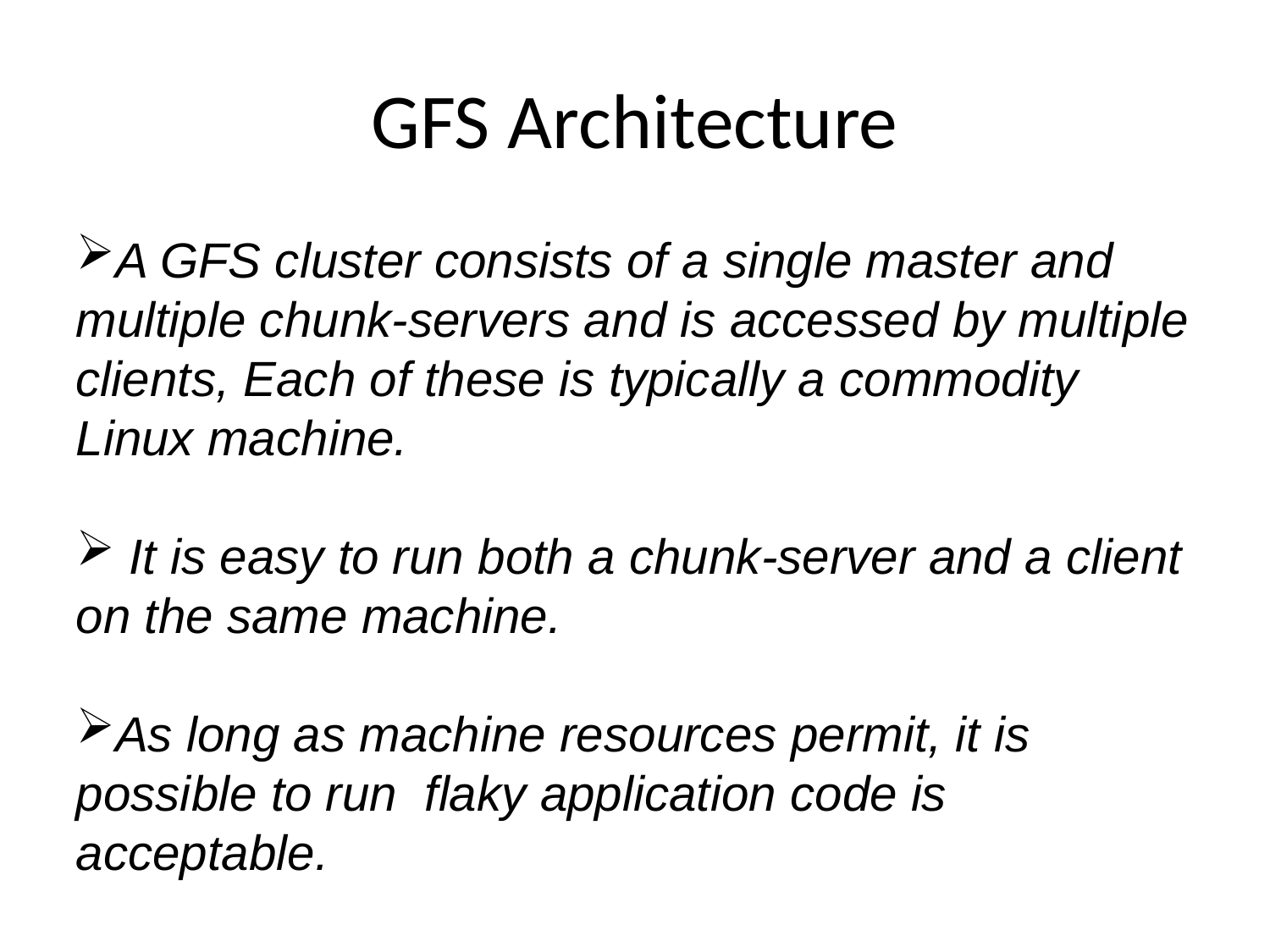

GFS Architecture
A GFS cluster consists of a single master and multiple chunk-servers and is accessed by multiple clients, Each of these is typically a commodity Linux machine.

 It is easy to run both a chunk-server and a client on the same machine.

As long as machine resources permit, it is possible to run  flaky application code is acceptable.